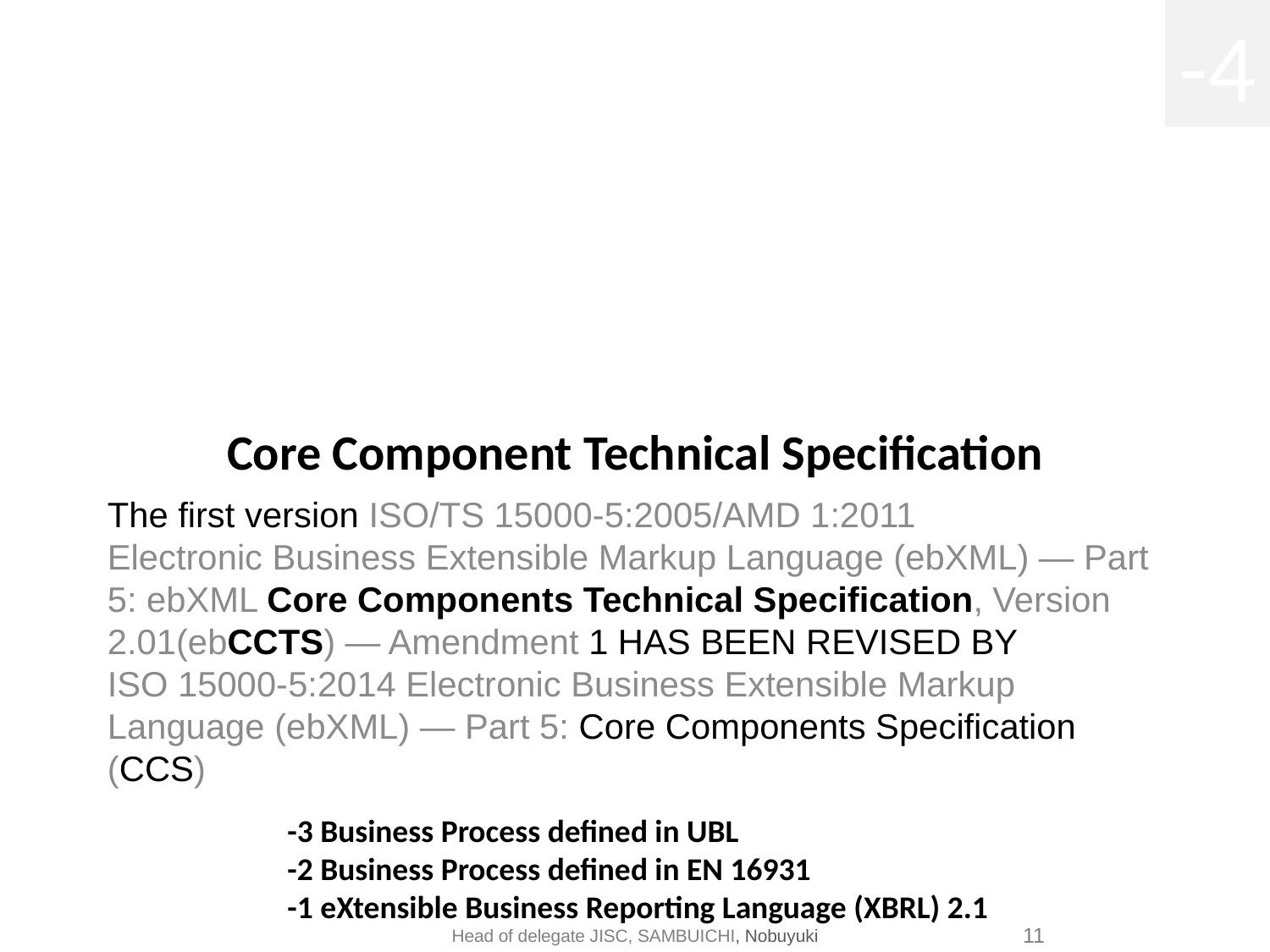

-4
# Core Component Technical Specification
The first version ISO/TS 15000-5:2005/AMD 1:2011
Electronic Business Extensible Markup Language (ebXML) — Part 5: ebXML Core Components Technical Specification, Version 2.01(ebCCTS) — Amendment 1 HAS BEEN REVISED BY
ISO 15000-5:2014 Electronic Business Extensible Markup Language (ebXML) — Part 5: Core Components Specification (CCS)

-3 Business Process defined in UBL
-2 Business Process defined in EN 16931
-1 eXtensible Business Reporting Language (XBRL) 2.1